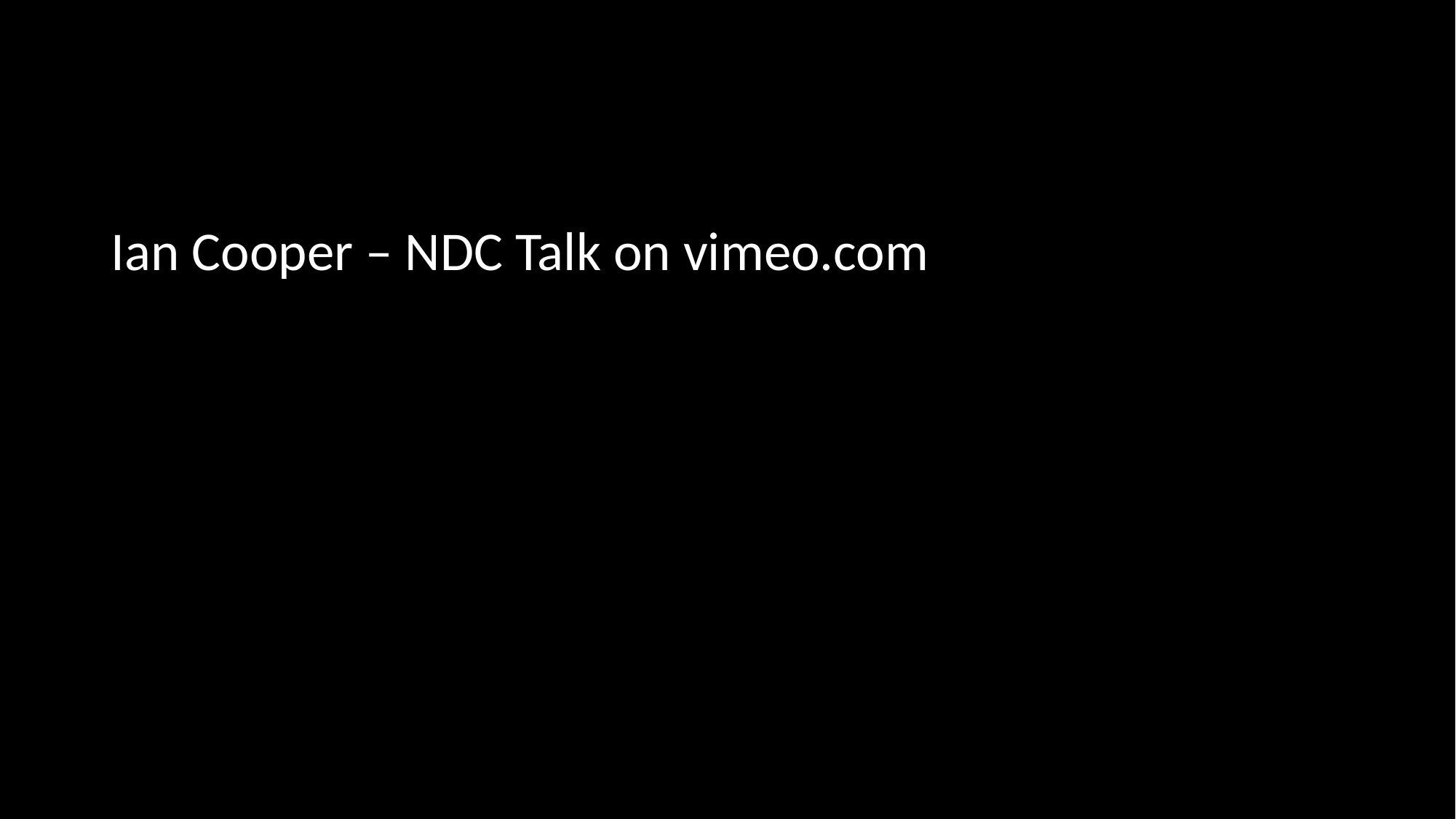

#
Ian Cooper – NDC Talk on vimeo.com